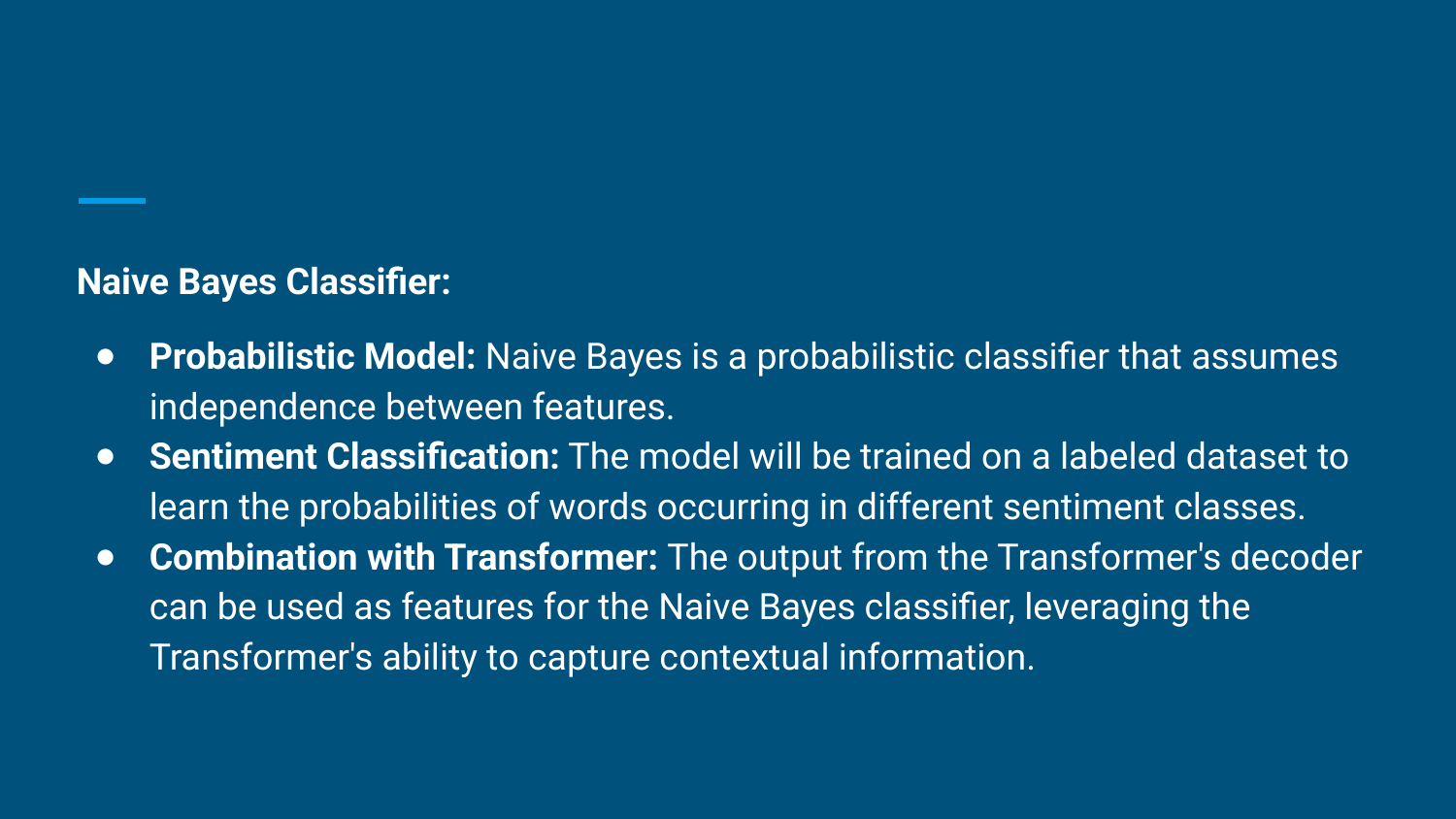

Naive Bayes Classifier:
Probabilistic Model: Naive Bayes is a probabilistic classifier that assumes independence between features.
Sentiment Classification: The model will be trained on a labeled dataset to learn the probabilities of words occurring in different sentiment classes.
Combination with Transformer: The output from the Transformer's decoder can be used as features for the Naive Bayes classifier, leveraging the Transformer's ability to capture contextual information.